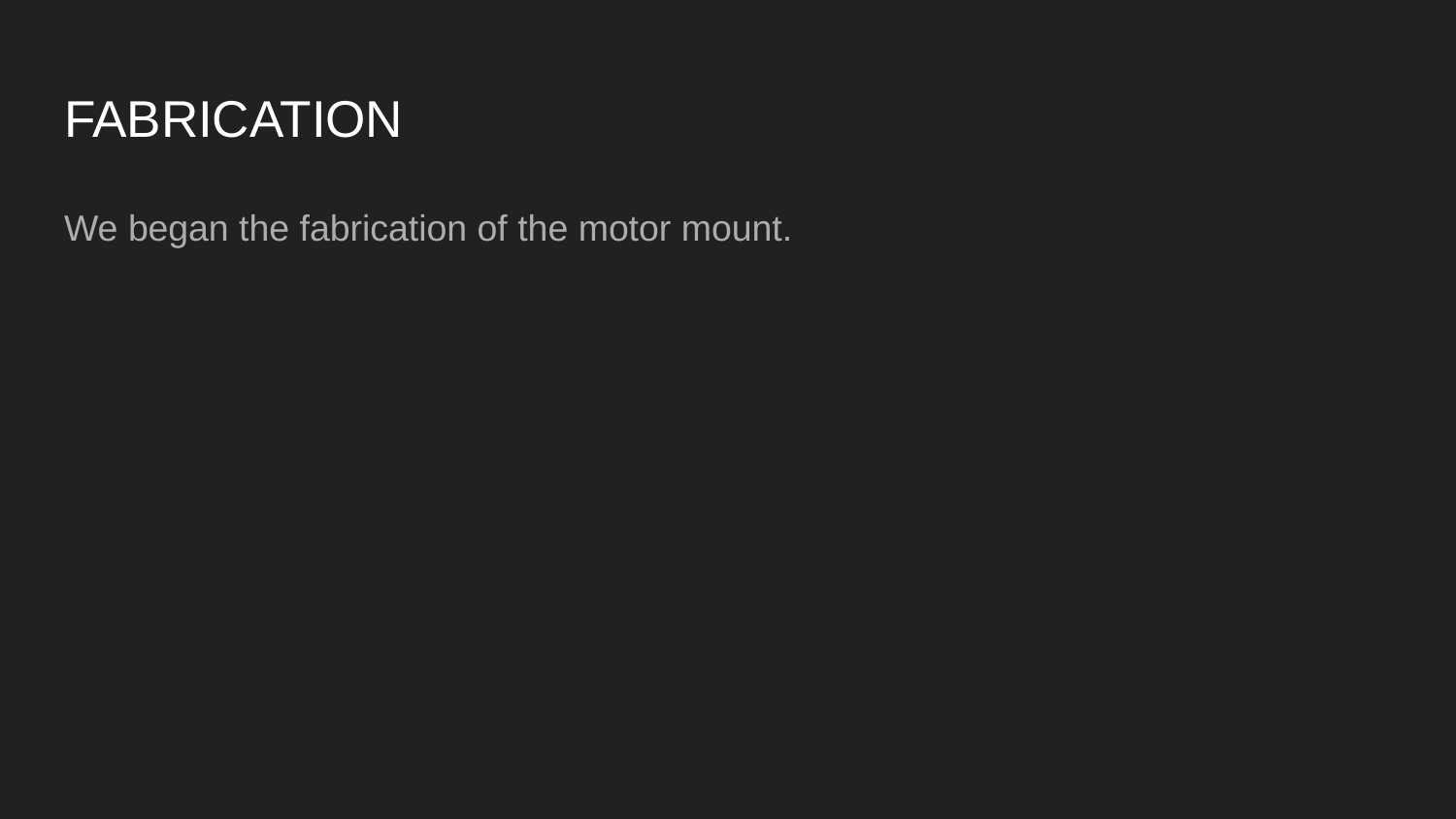

# FABRICATION
We began the fabrication of the motor mount.